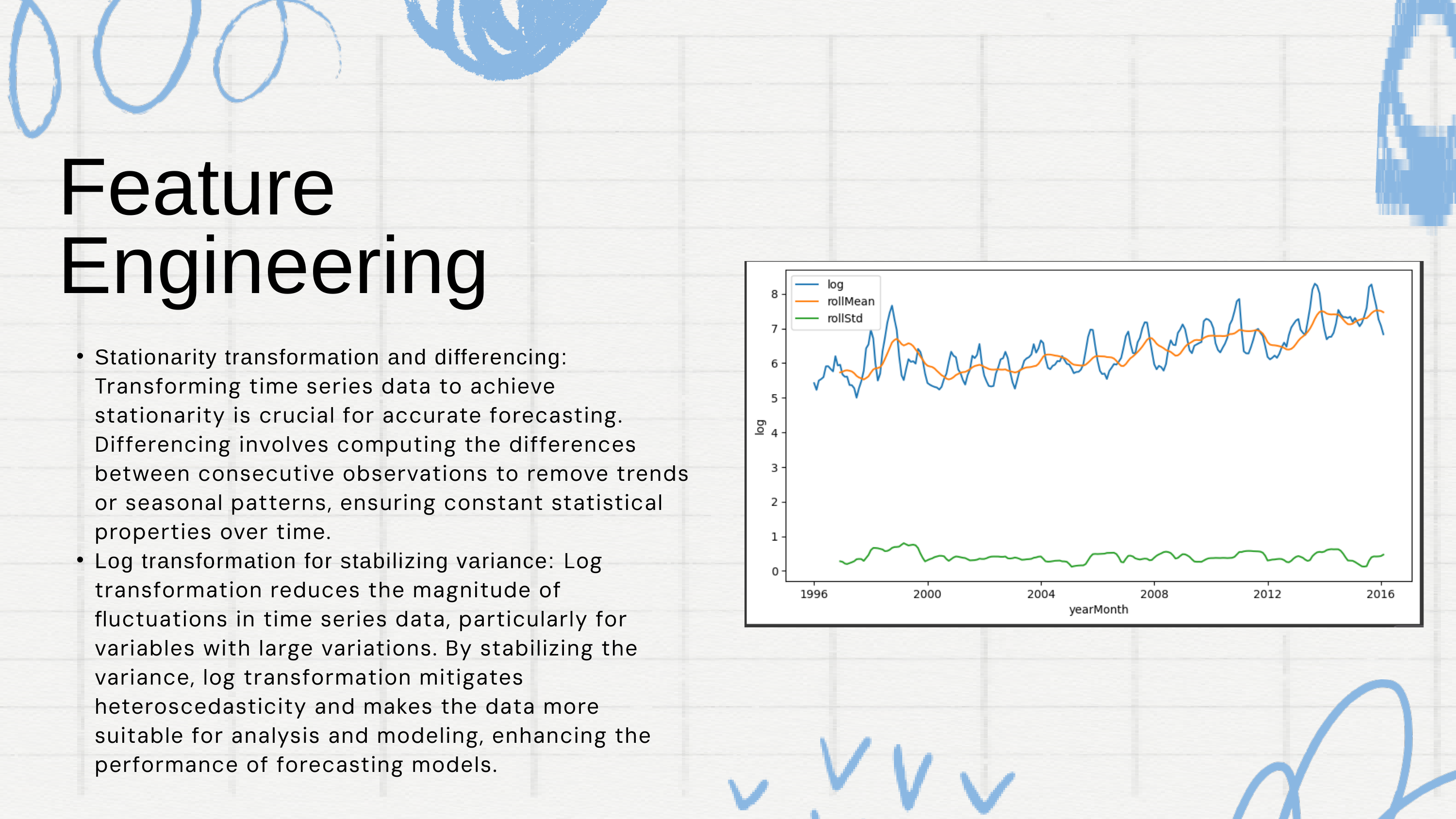

Feature Engineering

Stationarity transformation and differencing: Transforming time series data to achieve stationarity is crucial for accurate forecasting. Differencing involves computing the differences between consecutive observations to remove trends or seasonal patterns, ensuring constant statistical properties over time.
Log transformation for stabilizing variance: Log transformation reduces the magnitude of fluctuations in time series data, particularly for variables with large variations. By stabilizing the variance, log transformation mitigates heteroscedasticity and makes the data more suitable for analysis and modeling, enhancing the performance of forecasting models.